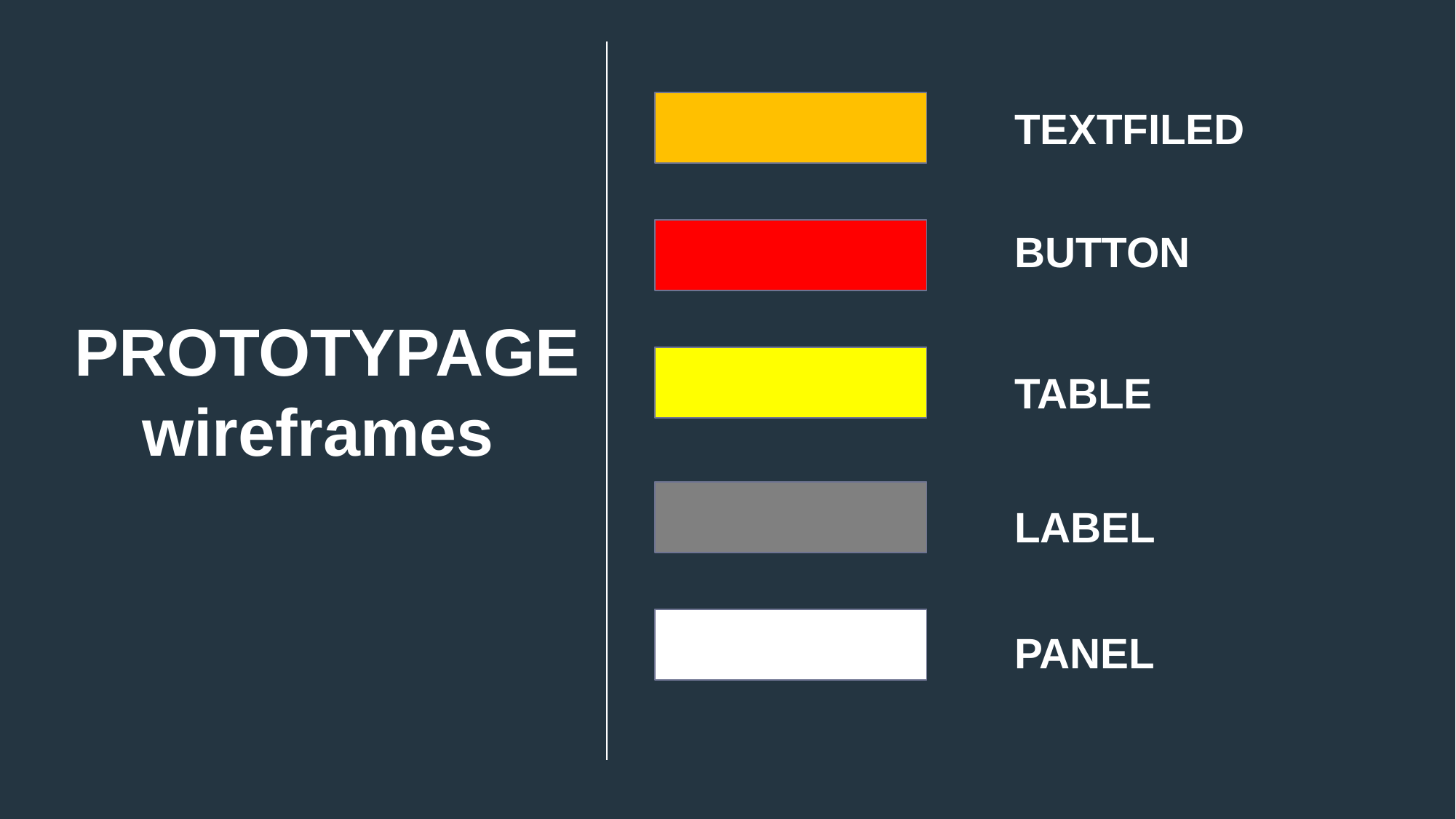

TEXTFILED

BUTTON
PROTOTYPAGE
wireframes

TABLE

LABEL

PANEL